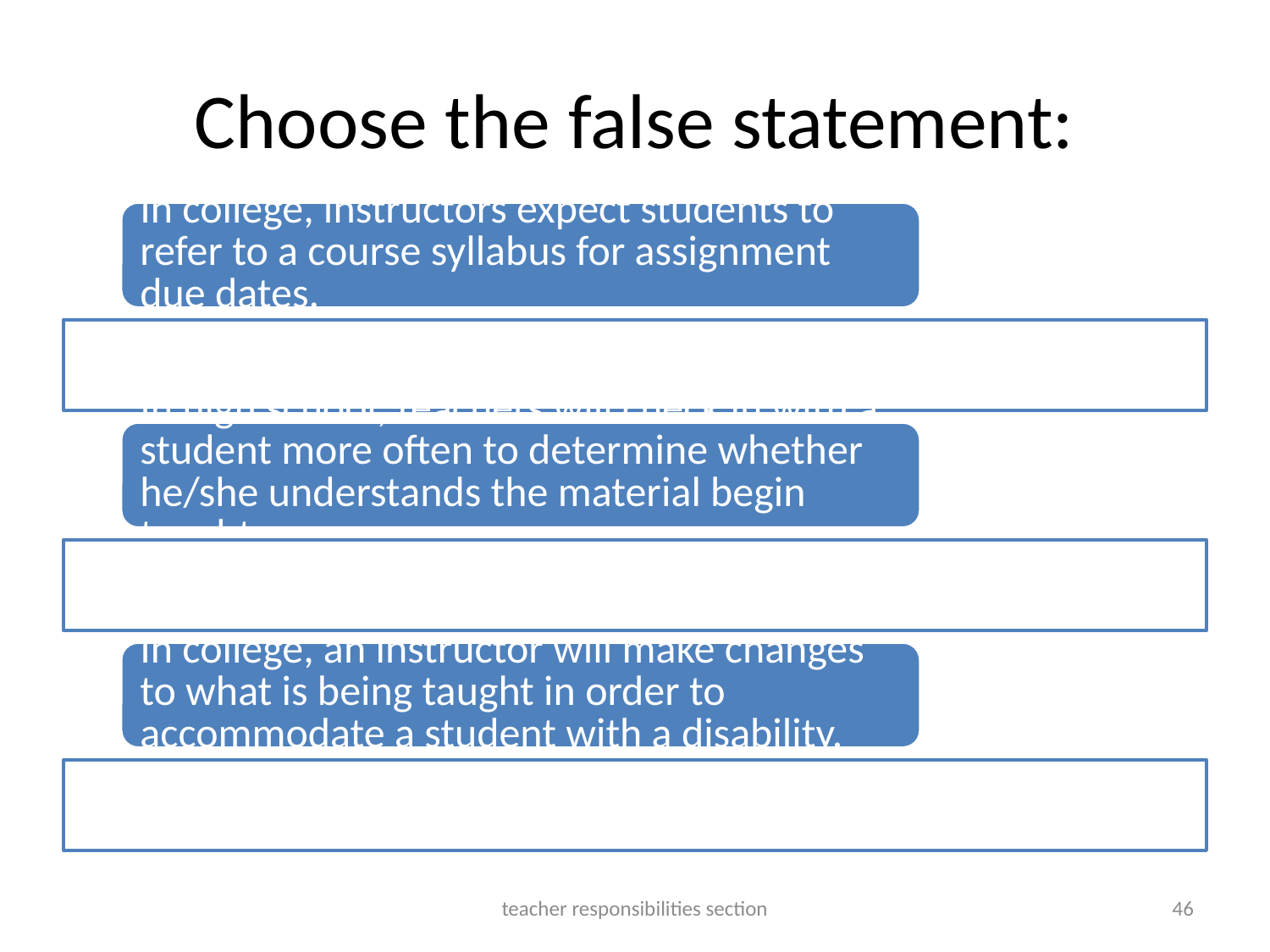

# Choose the false statement:
In college, instructors expect students to refer to a course syllabus for assignment due dates.
In high school, teachers will check in with a student more often to determine whether he/she understands the material begin taught.
In college, an instructor will make changes to what is being taught in order to accommodate a student with a disability.
teacher responsibilities section
46